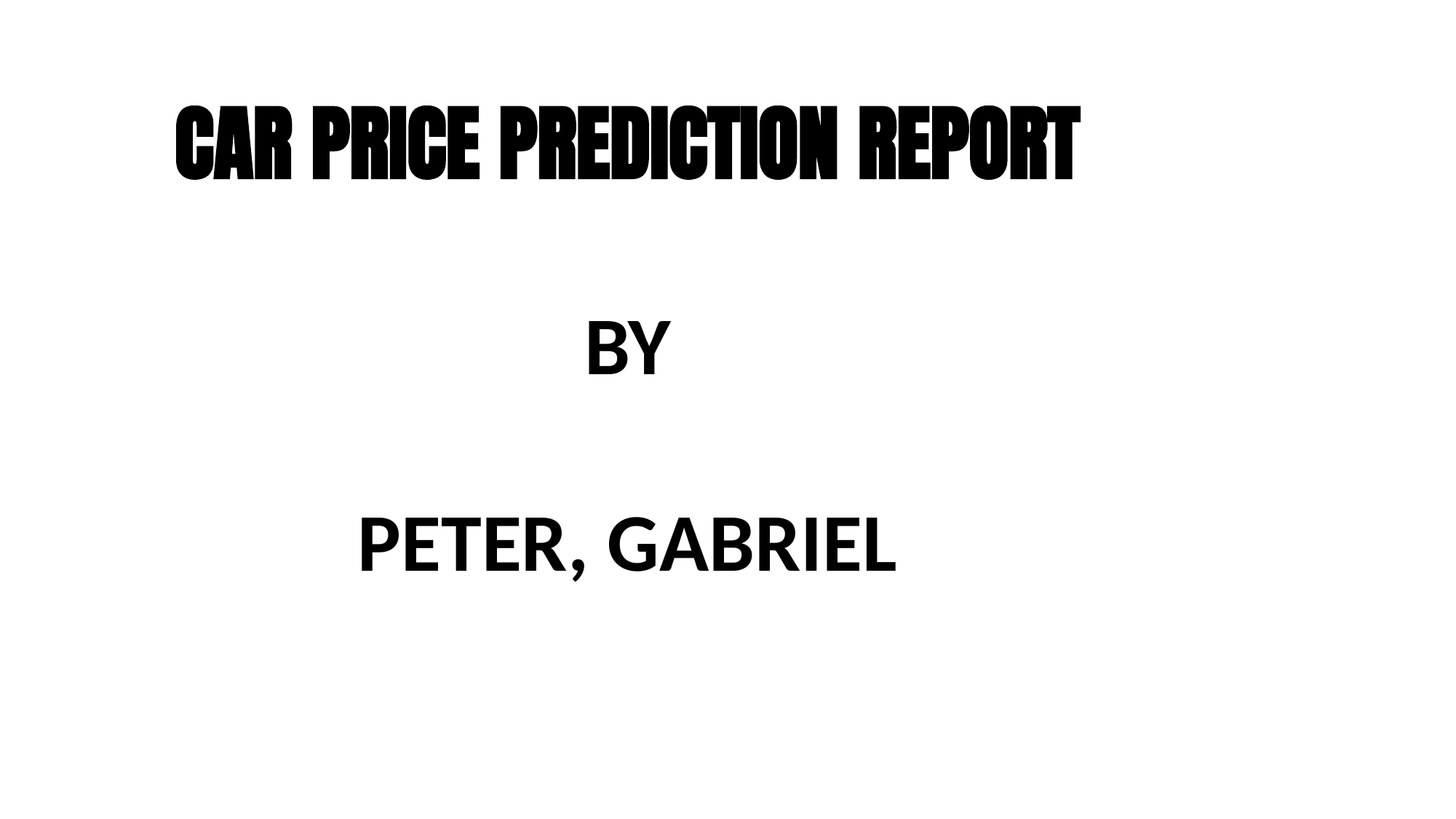

CAR PRICE PREDICTION REPORT
BY
PETER, GABRIEL